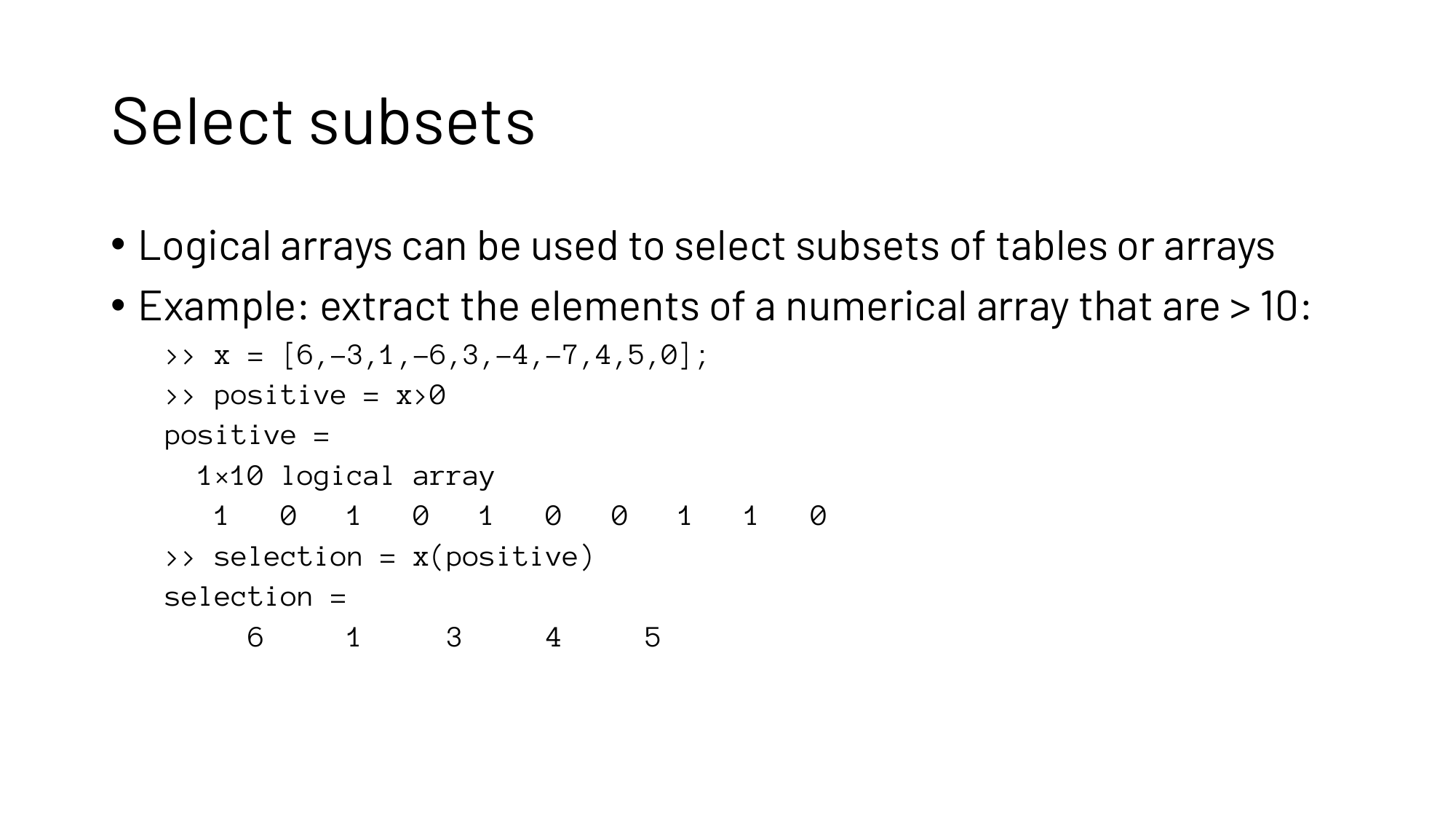

# Select subsets
Logical arrays can be used to select subsets of tables or arrays
Example: extract the elements of a numerical array that are > 10:
>> x = [6,-3,1,-6,3,-4,-7,4,5,0];
>> positive = x>0
positive =
  1×10 logical array
   1   0   1   0   1   0   0   1   1   0
>> selection = x(positive)
selection =
     6     1     3     4     5